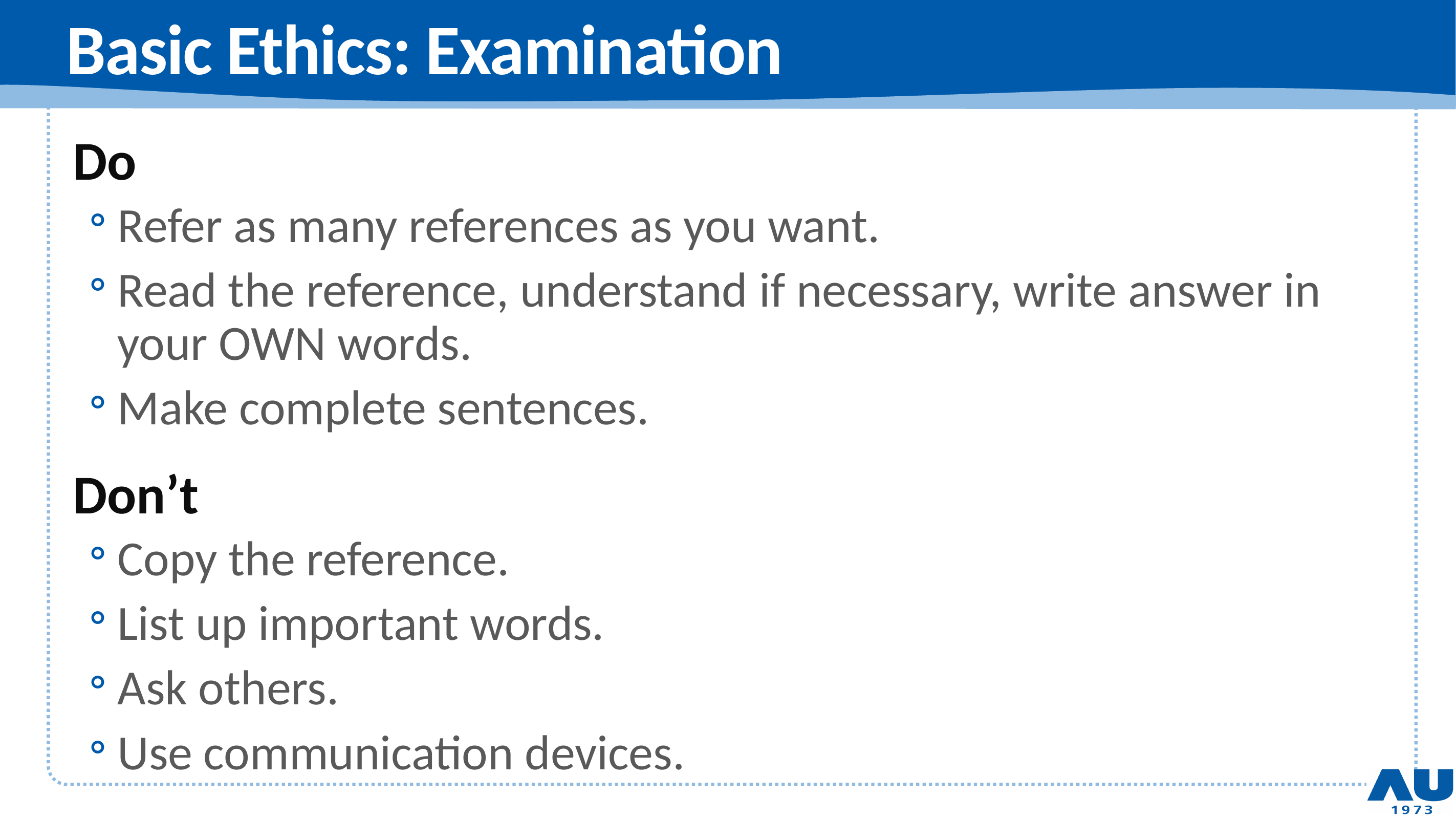

# Basic Ethics: Examination
Do
Refer as many references as you want.
Read the reference, understand if necessary, write answer in your OWN words.
Make complete sentences.
Don’t
Copy the reference.
List up important words.
Ask others.
Use communication devices.